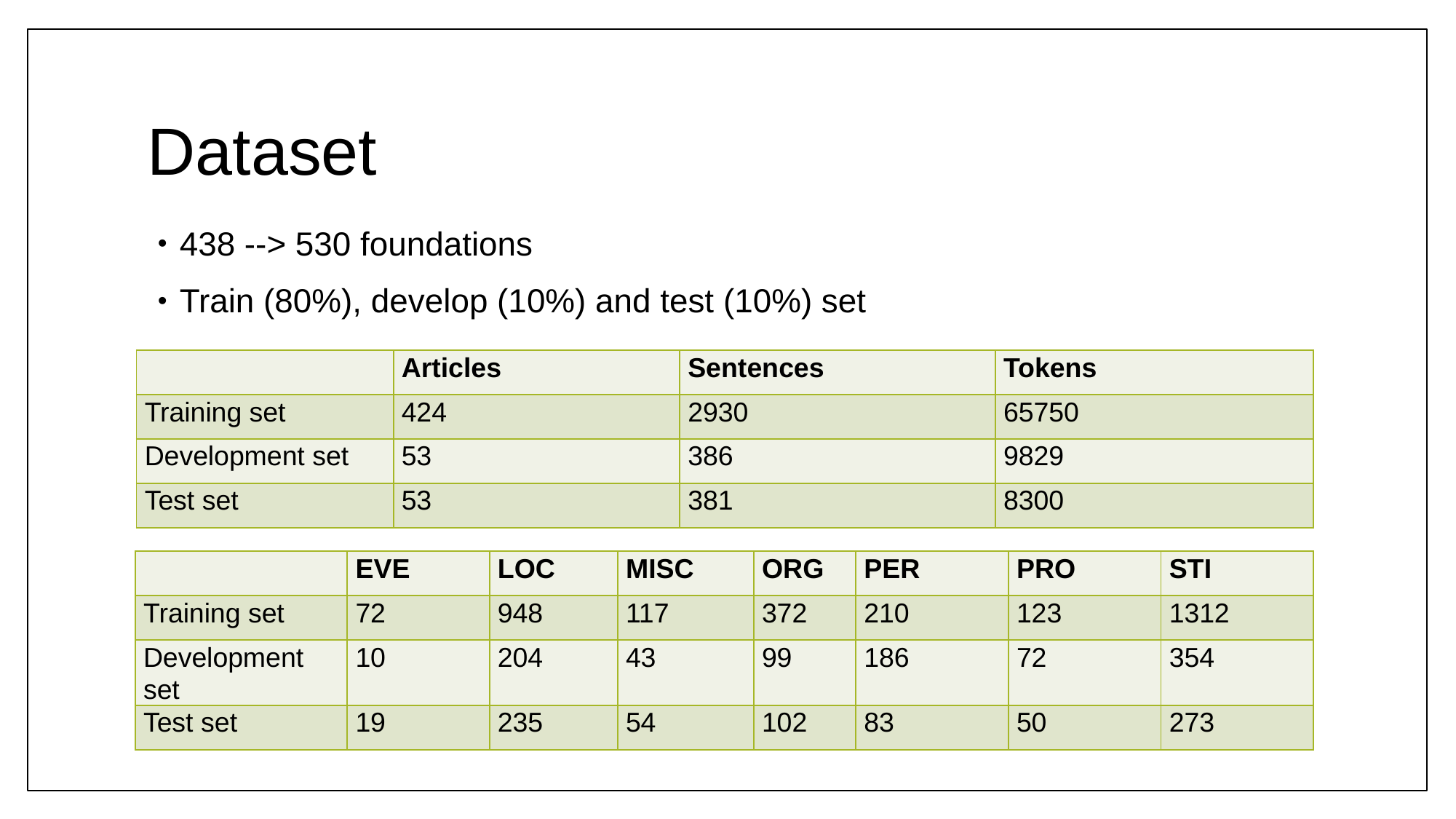

# Dataset
438 --> 530 foundations
Train (80%), develop (10%) and test (10%) set
|  | Articles | Sentences | Tokens |
| --- | --- | --- | --- |
| Training set | 424 | 2930 | 65750 |
| Development set | 53 | 386 | 9829 |
| Test set | 53 | 381 | 8300 |
|  | EVE | LOC | MISC | ORG | PER | PRO | STI |
| --- | --- | --- | --- | --- | --- | --- | --- |
| Training set | 72 | 948 | 117 | 372 | 210 | 123 | 1312 |
| Development set | 10 | 204 | 43 | 99 | 186 | 72 | 354 |
| Test set | 19 | 235 | 54 | 102 | 83 | 50 | 273 |